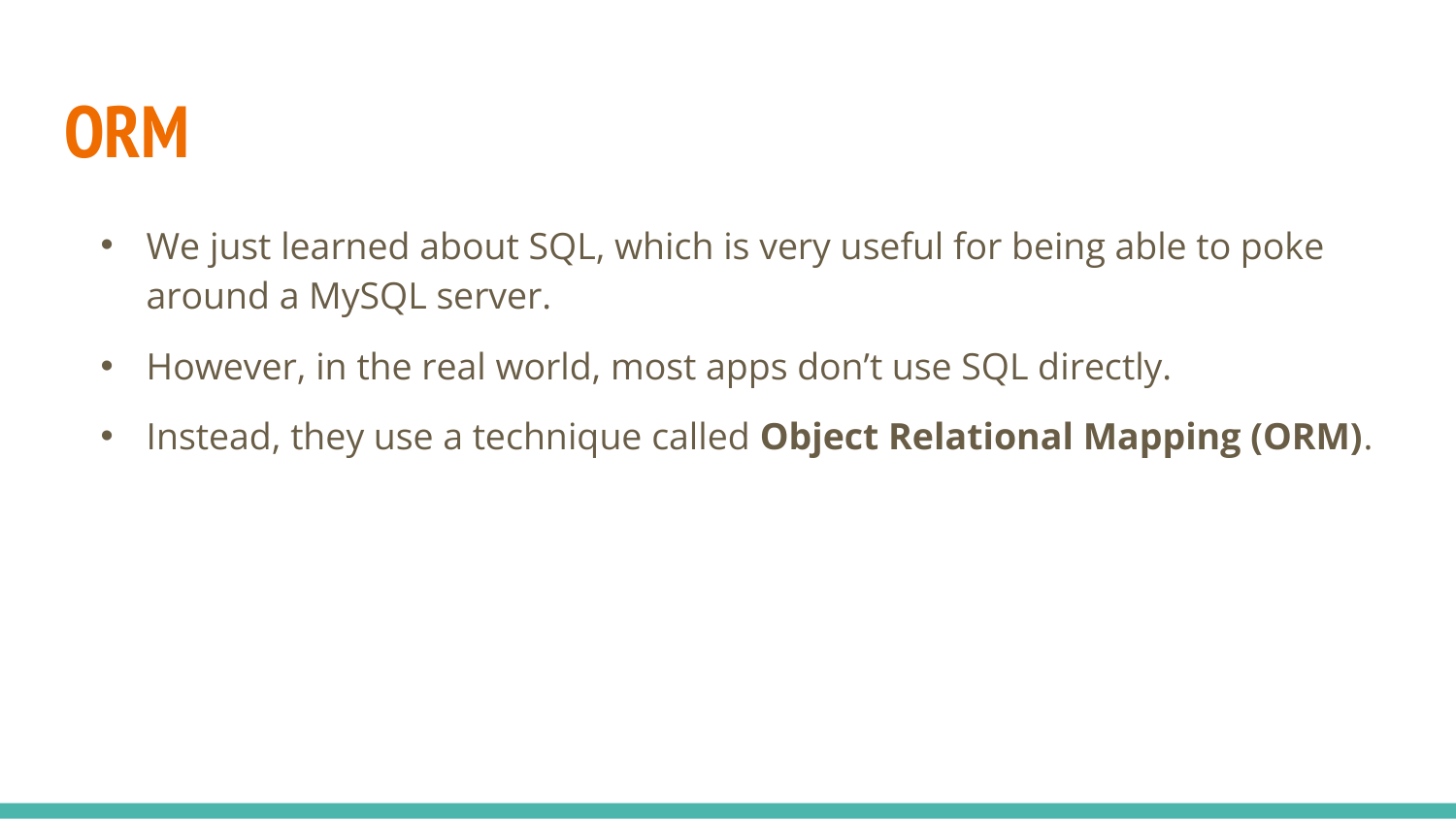

# ORM
We just learned about SQL, which is very useful for being able to poke around a MySQL server.
However, in the real world, most apps don’t use SQL directly.
Instead, they use a technique called Object Relational Mapping (ORM).